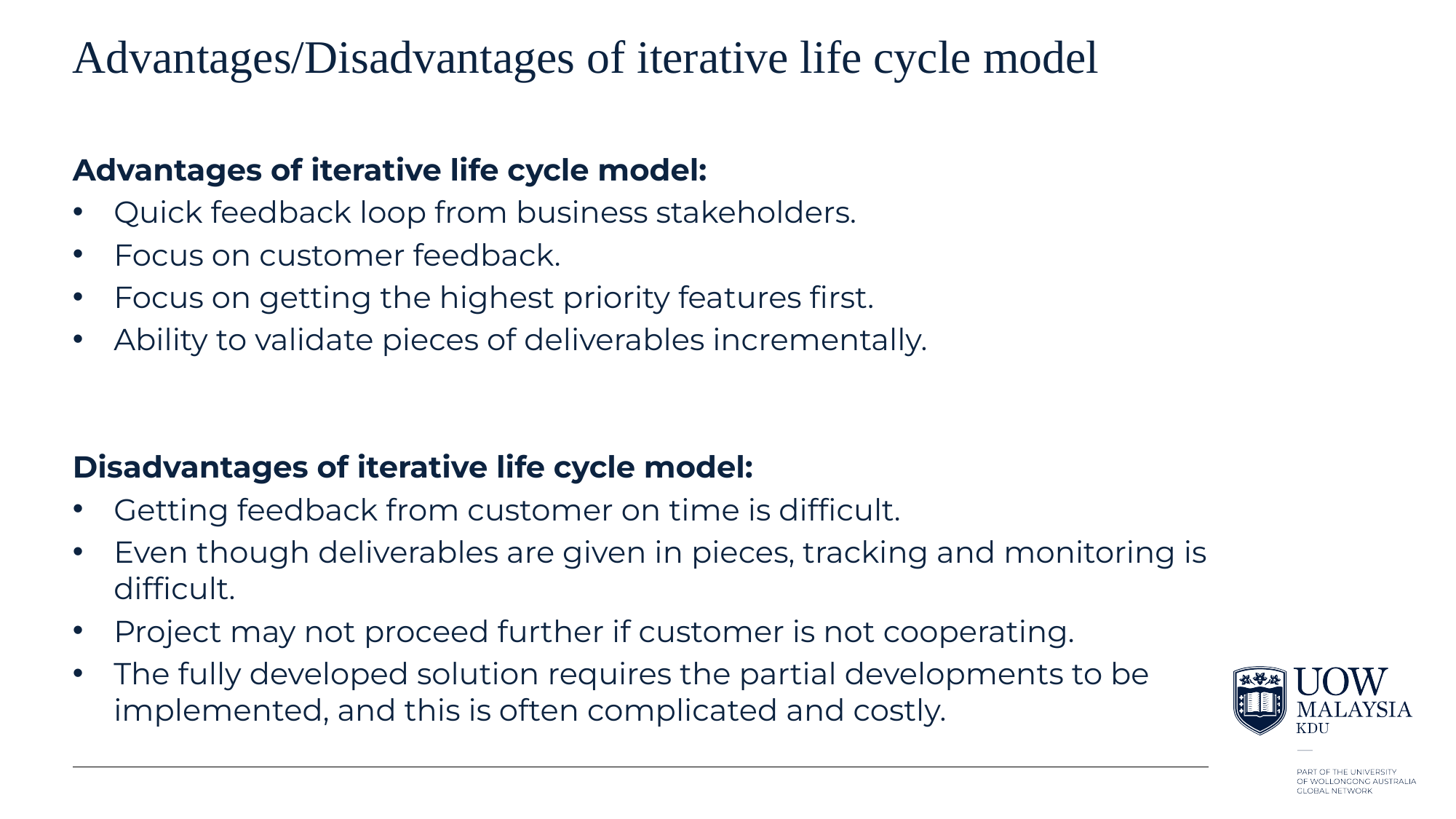

# Advantages/Disadvantages of iterative life cycle model
Advantages of iterative life cycle model:
Quick feedback loop from business stakeholders.
Focus on customer feedback.
Focus on getting the highest priority features first.
Ability to validate pieces of deliverables incrementally.

Disadvantages of iterative life cycle model:
Getting feedback from customer on time is difficult.
Even though deliverables are given in pieces, tracking and monitoring is difficult.
Project may not proceed further if customer is not cooperating.
The fully developed solution requires the partial developments to be implemented, and this is often complicated and costly.